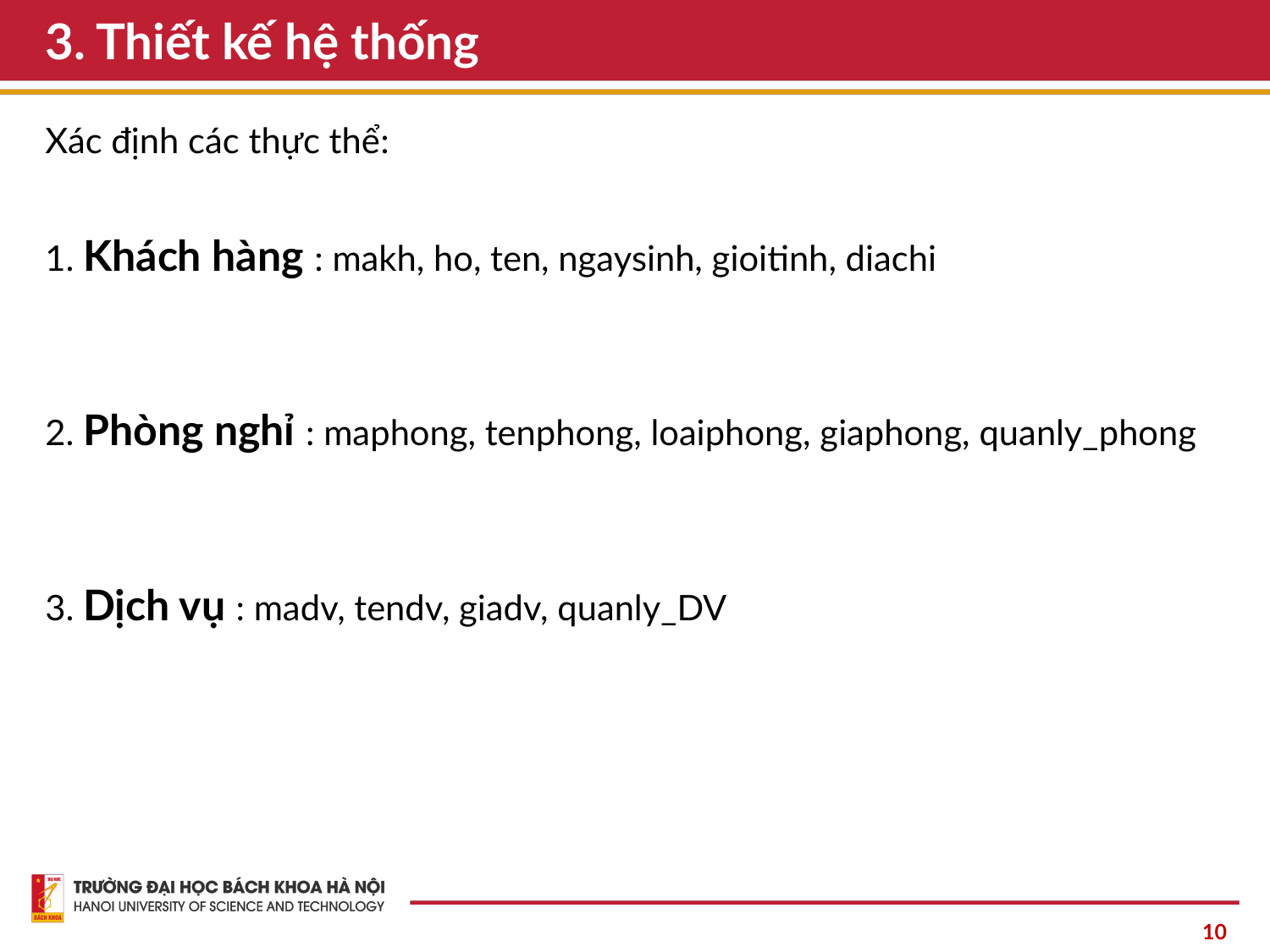

# 3. Thiết kế hệ thống
Xác định các thực thể:

1. Khách hàng : makh, ho, ten, ngaysinh, gioitinh, diachi

2. Phòng nghỉ : maphong, tenphong, loaiphong, giaphong, quanly_phong

3. Dịch vụ : madv, tendv, giadv, quanly_DV

10